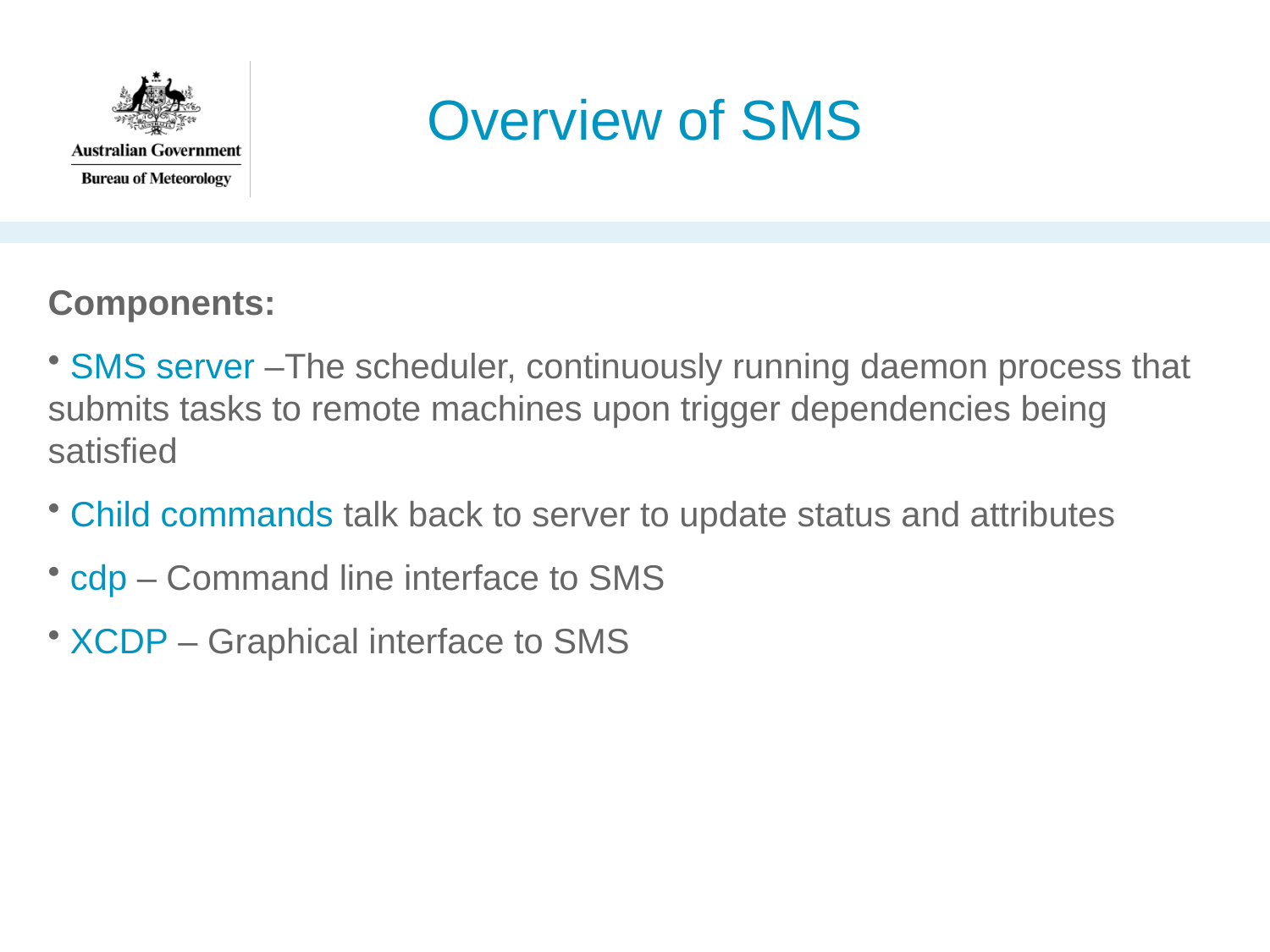

# Overview of SMS
Components:
 SMS server –The scheduler, continuously running daemon process that submits tasks to remote machines upon trigger dependencies being satisfied
 Child commands talk back to server to update status and attributes
 cdp – Command line interface to SMS
 XCDP – Graphical interface to SMS